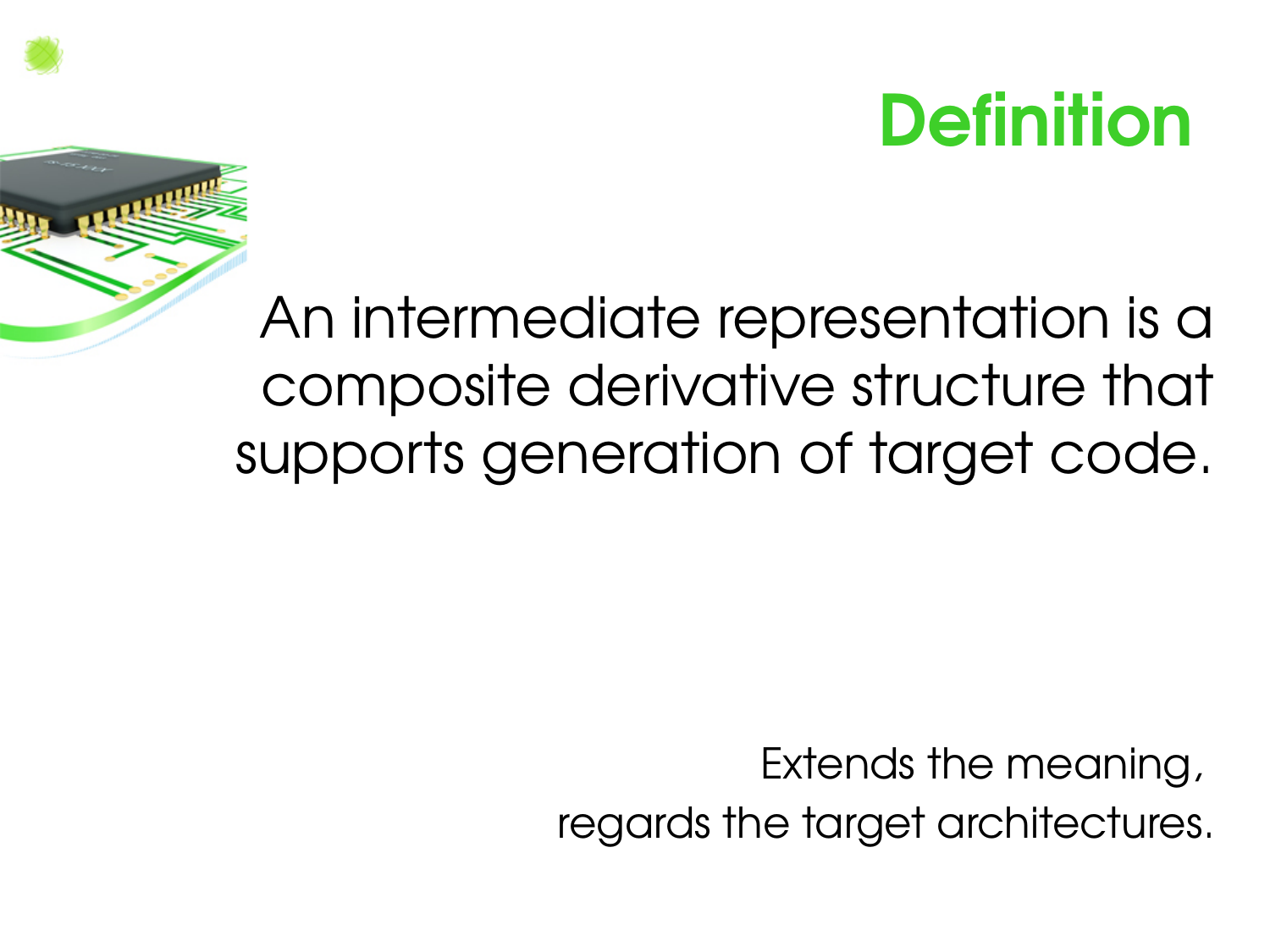

# Definition
An intermediate representation is a composite derivative structure that supports generation of target code.
Extends the meaning,
regards the target architectures.